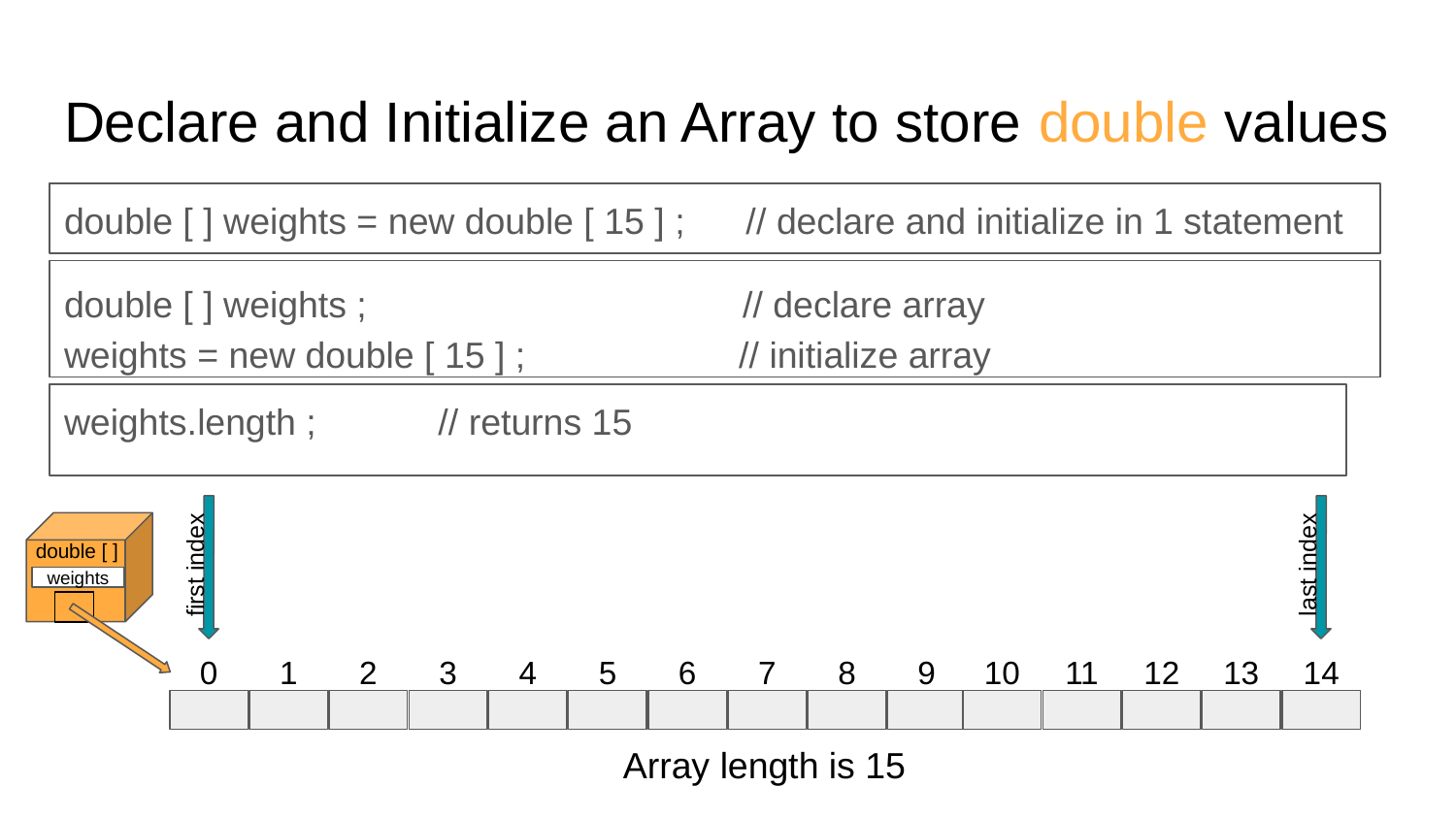

# Declare and Initialize an Array to store double values
double [ ] weights = new double [ 15 ] ;      // declare and initialize in 1 statement
double [ ] weights ;                                     // declare array
weights = new double [ 15 ] ;                     // initialize array
weights.length ;            // returns 15

double [ ]
first index
last index
weights

0
1
2
3
4
5
6
7
8
9
10
11
12
13
14

Array length is 15